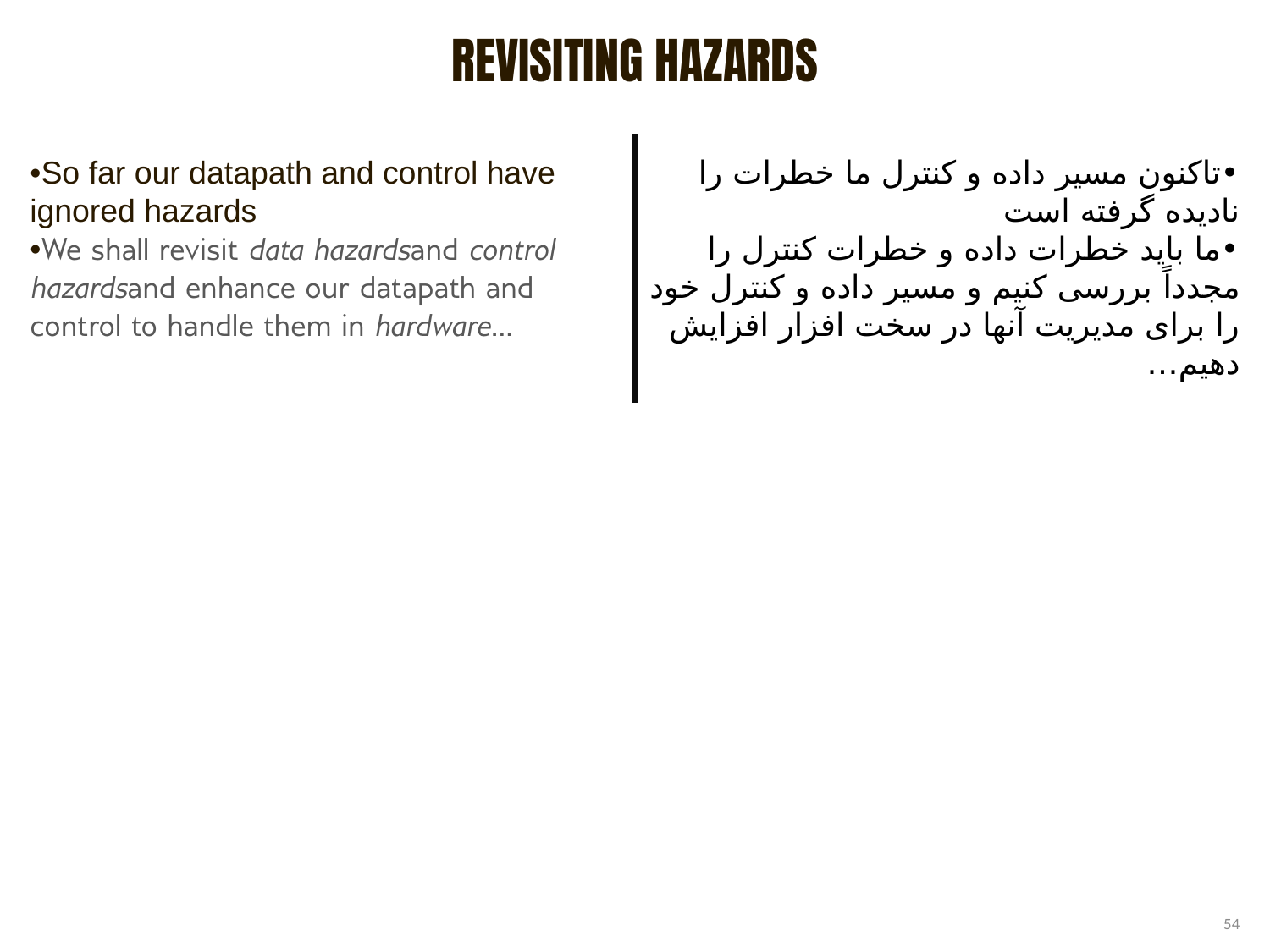

REVISITING HAZARDS
•So far our datapath and control have ignored hazards
•We shall revisit data hazardsand control hazardsand enhance our datapath and control to handle them in hardware…
•تاکنون مسیر داده و کنترل ما خطرات را نادیده گرفته است
•ما باید خطرات داده و خطرات کنترل را مجدداً بررسی کنیم و مسیر داده و کنترل خود را برای مدیریت آنها در سخت افزار افزایش دهیم…